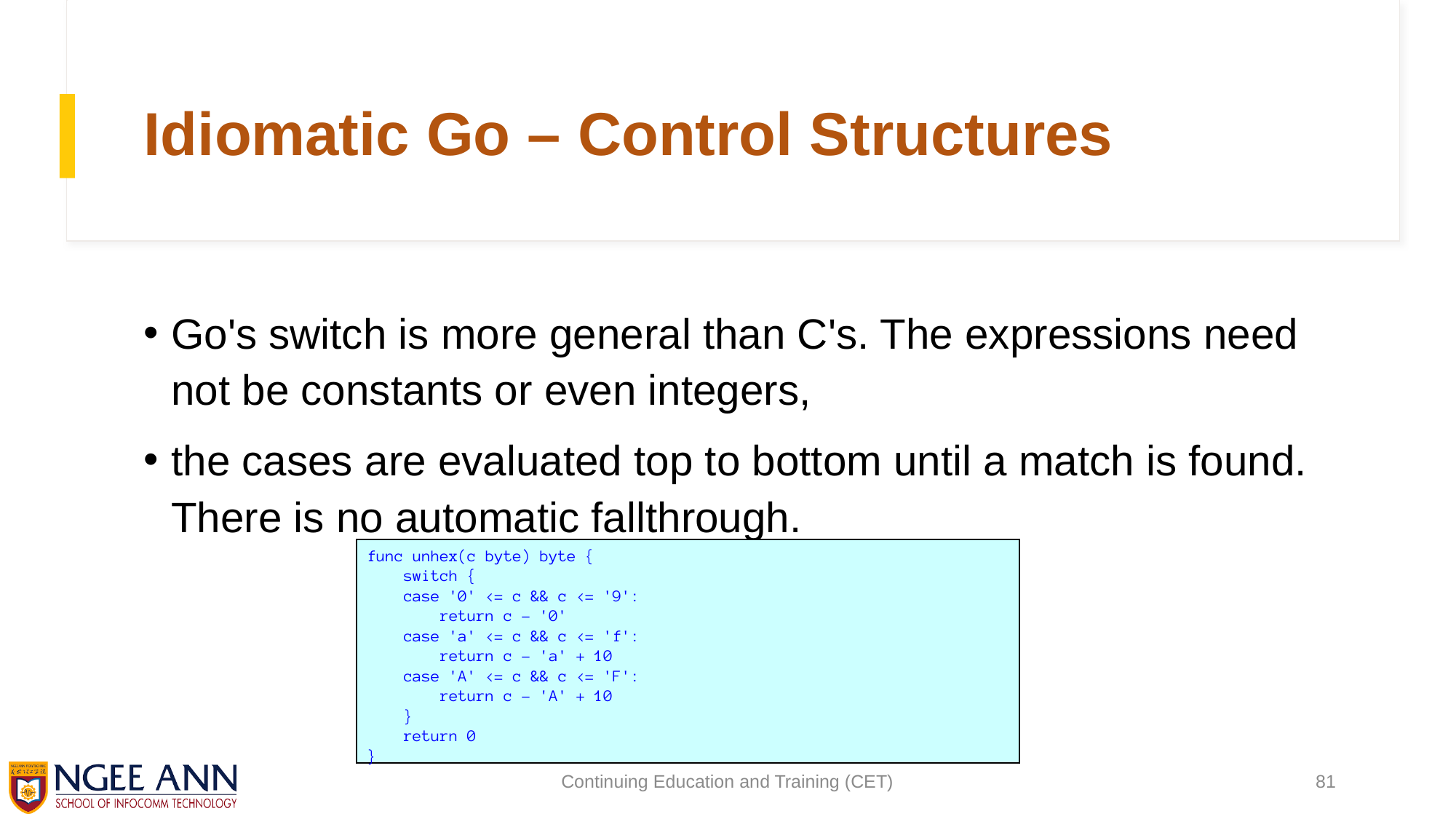

# Idiomatic Go – Control Structures
Go's switch is more general than C's. The expressions need not be constants or even integers,
the cases are evaluated top to bottom until a match is found. There is no automatic fallthrough.

func unhex(c byte) byte {
    switch {
    case '0' <= c && c <= '9':
        return c - '0'
    case 'a' <= c && c <= 'f':
        return c - 'a' + 10
    case 'A' <= c && c <= 'F':
        return c - 'A' + 10
    }
    return 0
}
Continuing Education and Training (CET)
81